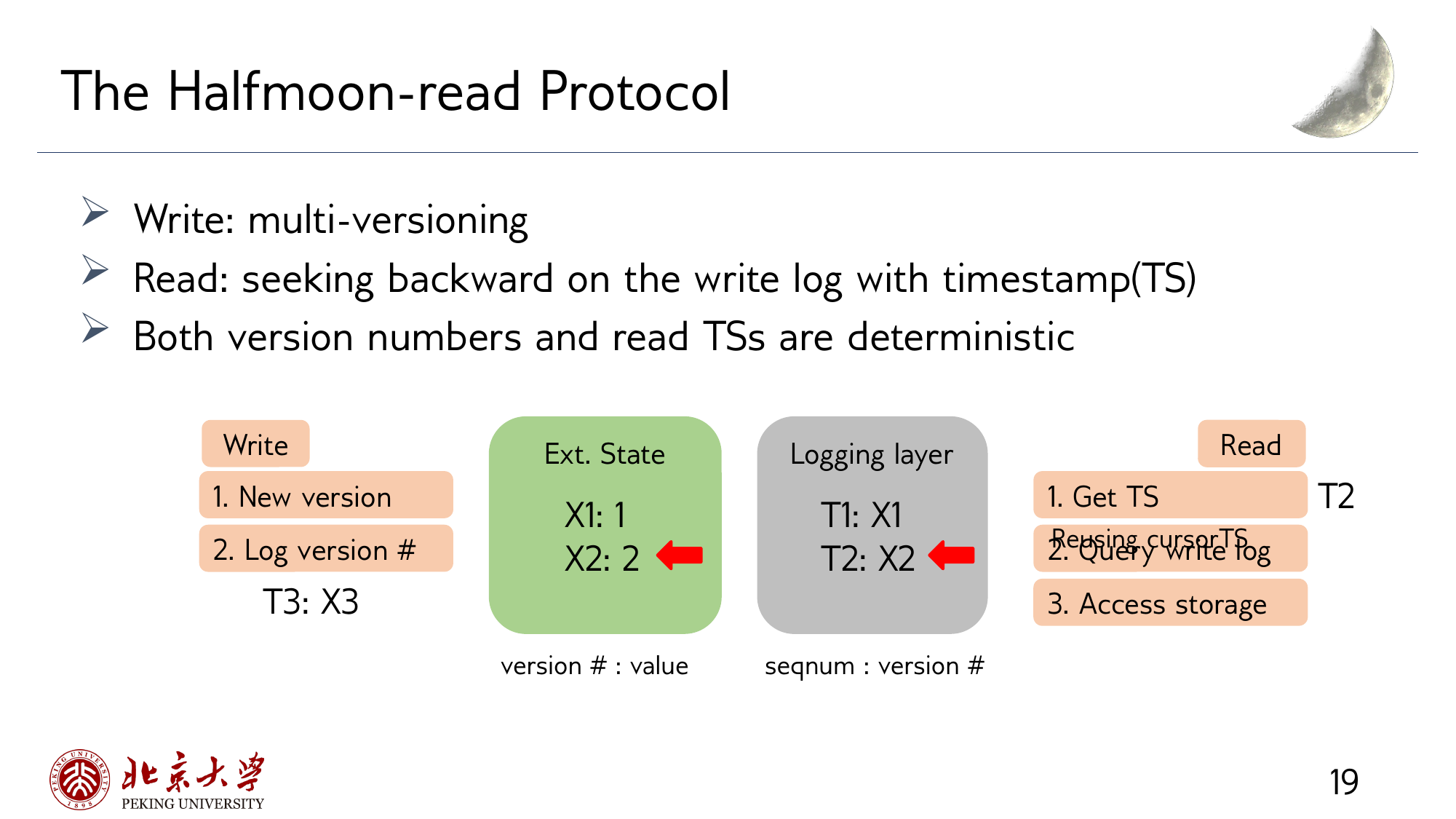

# The Halfmoon-read Protocol
Write: multi-versioning
Read: seeking backward on the write log with timestamp(TS)
Both version numbers and read TSs are deterministic

Logging layer
Ext. State
Write
Read
T2
1. New version
1. Get TS
T1: X1
T2: X2
X1: 1
X2: 2
Reusing cursorTS
X3: 4
2. Log version #
2. Query write log

T3: X3
3. Access storage
version # : value
seqnum : version #